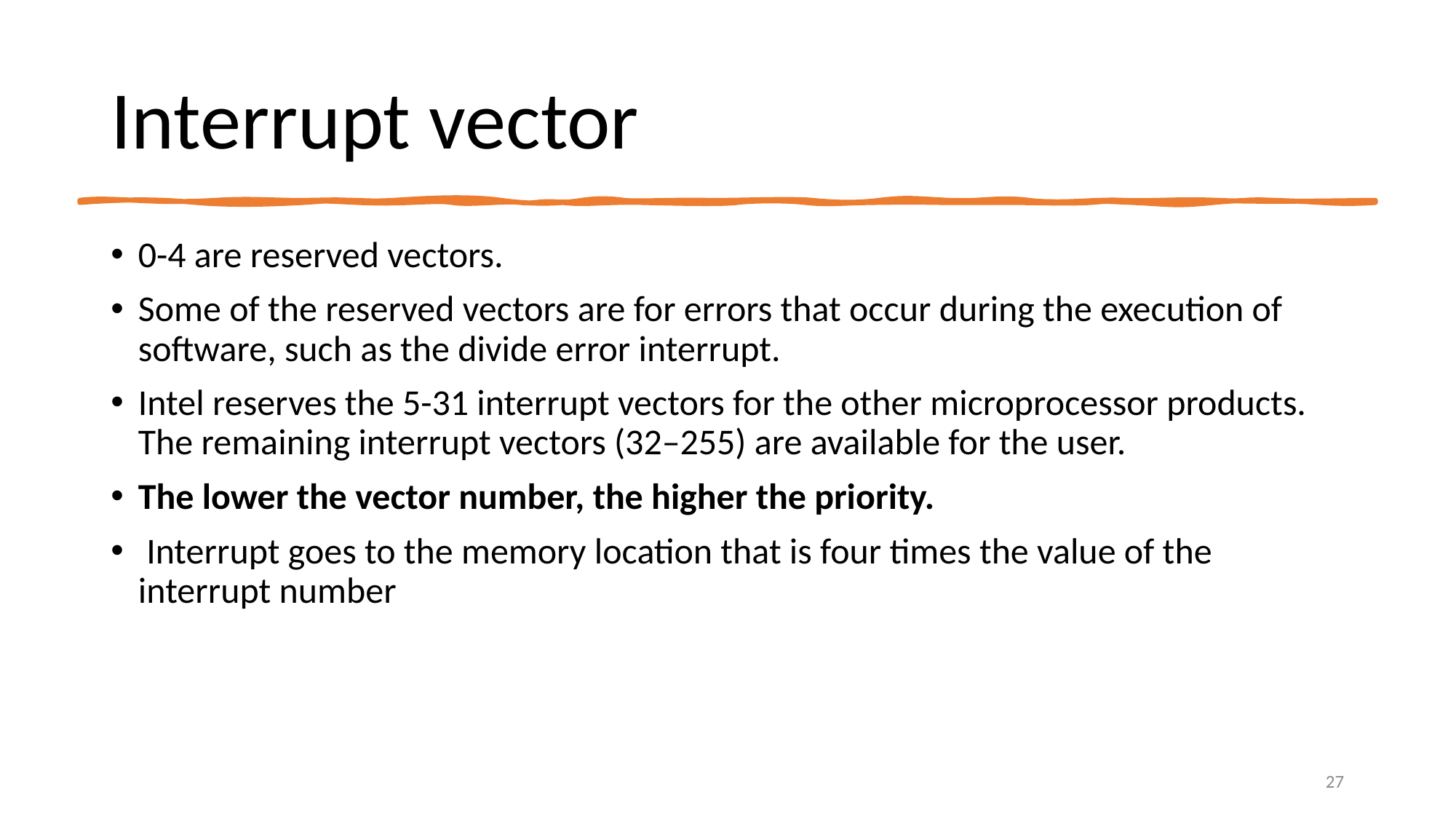

# Interrupt vector

0-4 are reserved vectors.
Some of the reserved vectors are for errors that occur during the execution of software, such as the divide error interrupt.
Intel reserves the 5-31 interrupt vectors for the other microprocessor products. The remaining interrupt vectors (32–255) are available for the user.
The lower the vector number, the higher the priority.
 Interrupt goes to the memory location that is four times the value of the interrupt number
27